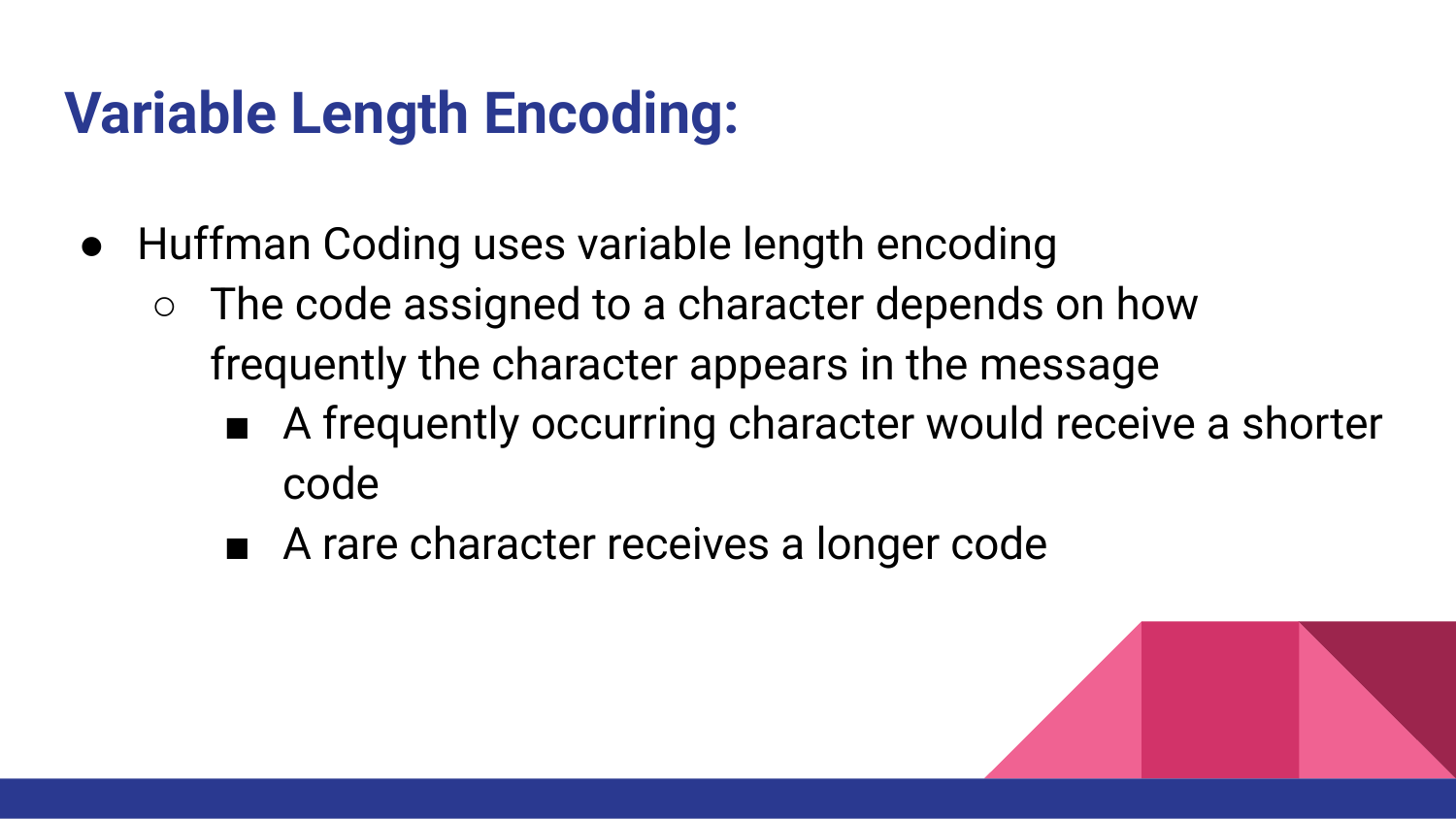

# Variable Length Encoding:
Huffman Coding uses variable length encoding
The code assigned to a character depends on how frequently the character appears in the message
A frequently occurring character would receive a shorter code
A rare character receives a longer code